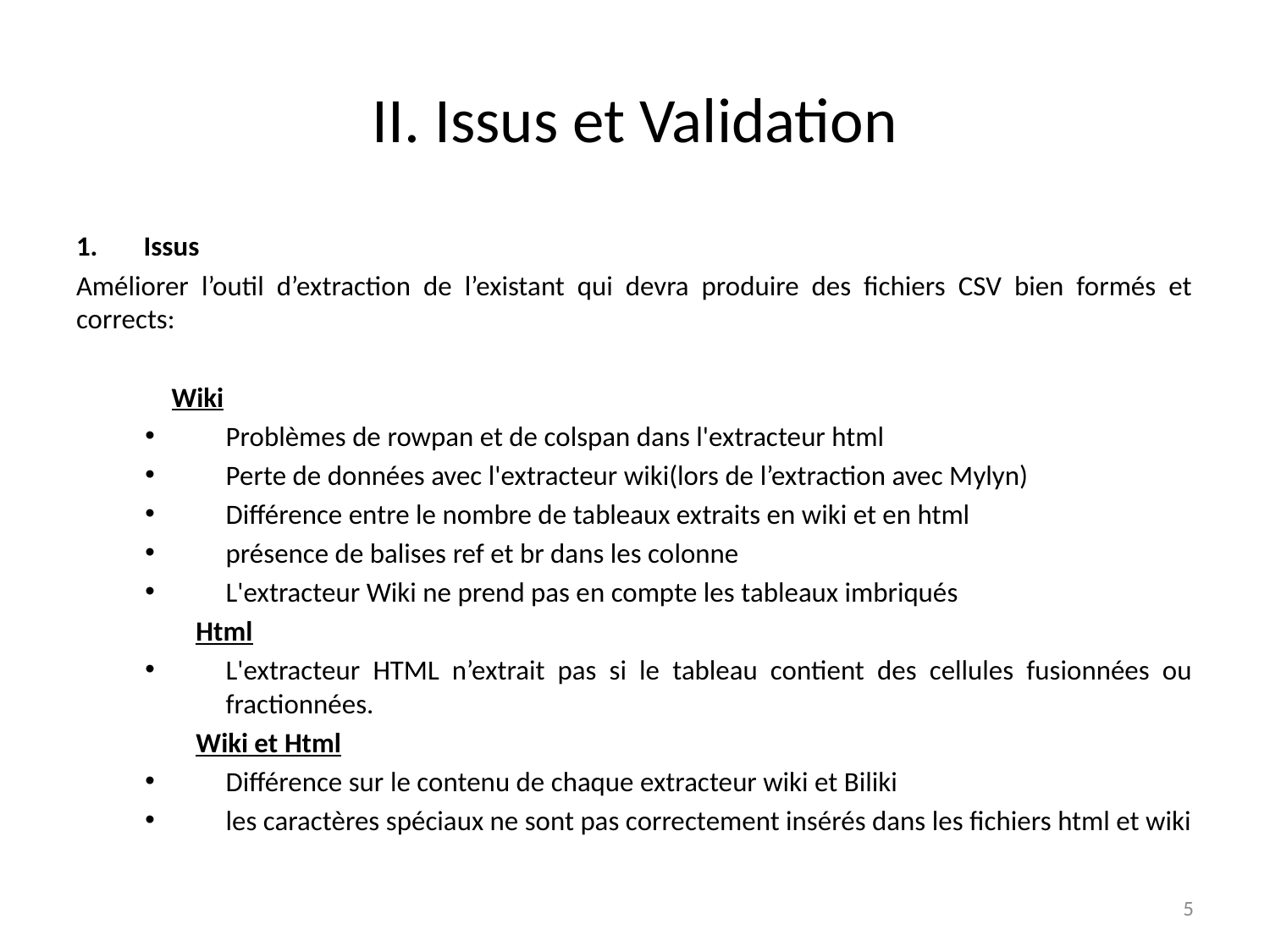

# II. Issus et Validation
Issus
Améliorer l’outil d’extraction de l’existant qui devra produire des fichiers CSV bien formés et corrects:

               Wiki
Problèmes de rowpan et de colspan dans l'extracteur html
Perte de données avec l'extracteur wiki(lors de l’extraction avec Mylyn)
Différence entre le nombre de tableaux extraits en wiki et en html
présence de balises ref et br dans les colonne
L'extracteur Wiki ne prend pas en compte les tableaux imbriqués
Html
L'extracteur HTML n’extrait pas si le tableau contient des cellules fusionnées ou fractionnées.
Wiki et Html
Différence sur le contenu de chaque extracteur wiki et Biliki
les caractères spéciaux ne sont pas correctement insérés dans les fichiers html et wiki

5